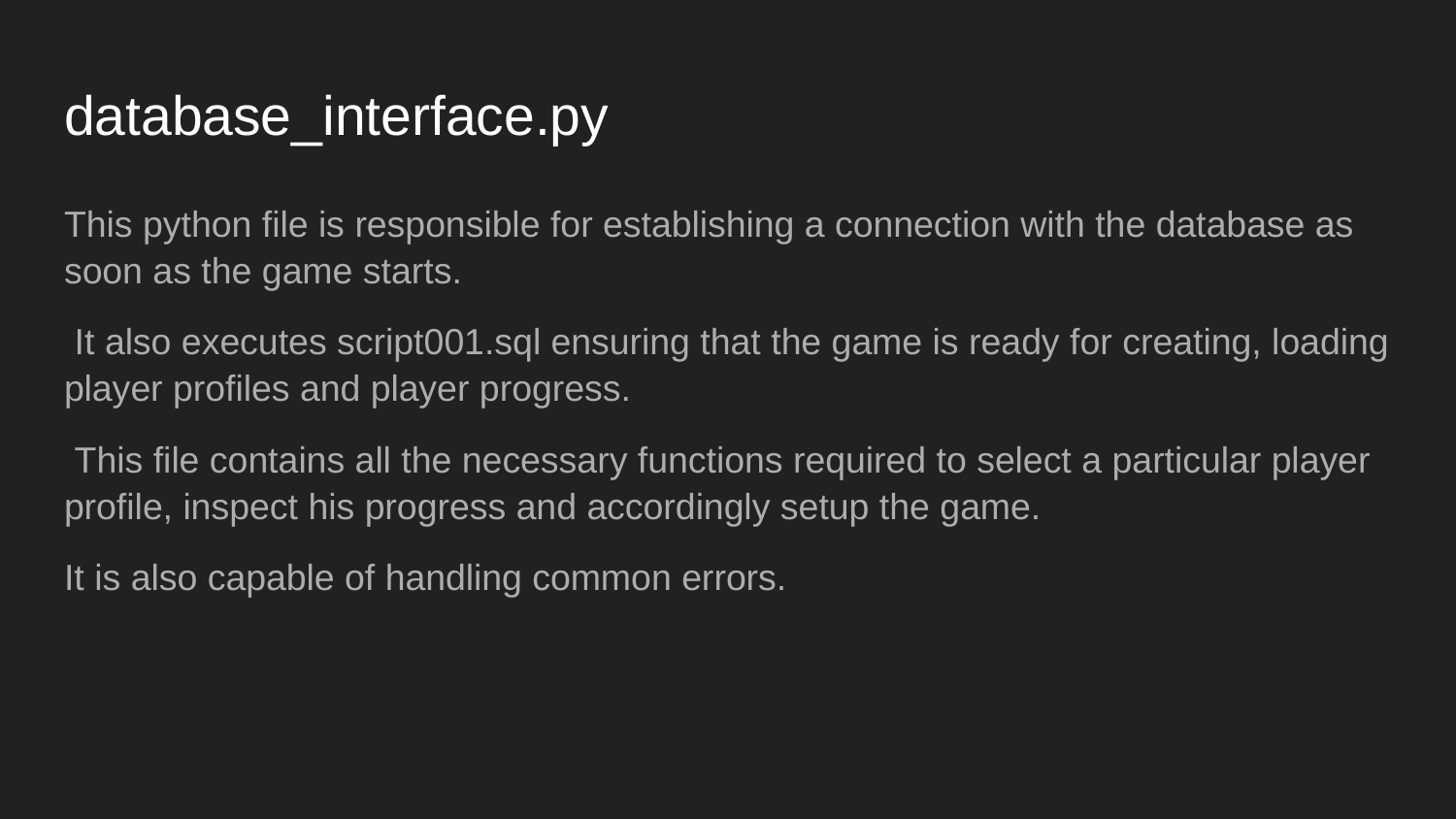

# database_interface.py
This python file is responsible for establishing a connection with the database as soon as the game starts.
 It also executes script001.sql ensuring that the game is ready for creating, loading player profiles and player progress.
 This file contains all the necessary functions required to select a particular player profile, inspect his progress and accordingly setup the game.
It is also capable of handling common errors.